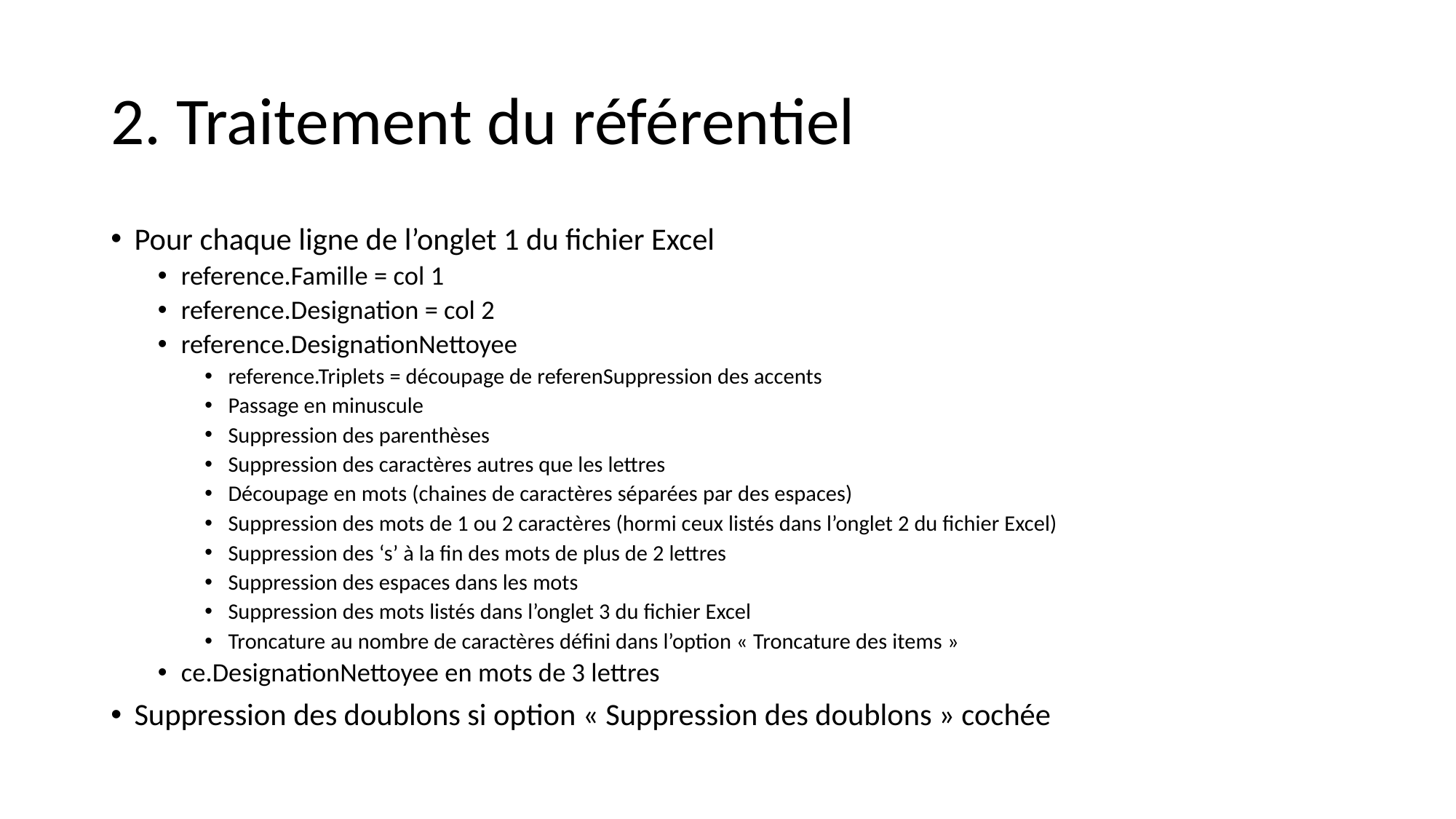

# 2. Traitement du référentiel
Pour chaque ligne de l’onglet 1 du fichier Excel
reference.Famille = col 1
reference.Designation = col 2
reference.DesignationNettoyee
reference.Triplets = découpage de referenSuppression des accents
Passage en minuscule
Suppression des parenthèses
Suppression des caractères autres que les lettres
Découpage en mots (chaines de caractères séparées par des espaces)
Suppression des mots de 1 ou 2 caractères (hormi ceux listés dans l’onglet 2 du fichier Excel)
Suppression des ‘s’ à la fin des mots de plus de 2 lettres
Suppression des espaces dans les mots
Suppression des mots listés dans l’onglet 3 du fichier Excel
Troncature au nombre de caractères défini dans l’option « Troncature des items »
ce.DesignationNettoyee en mots de 3 lettres
Suppression des doublons si option « Suppression des doublons » cochée